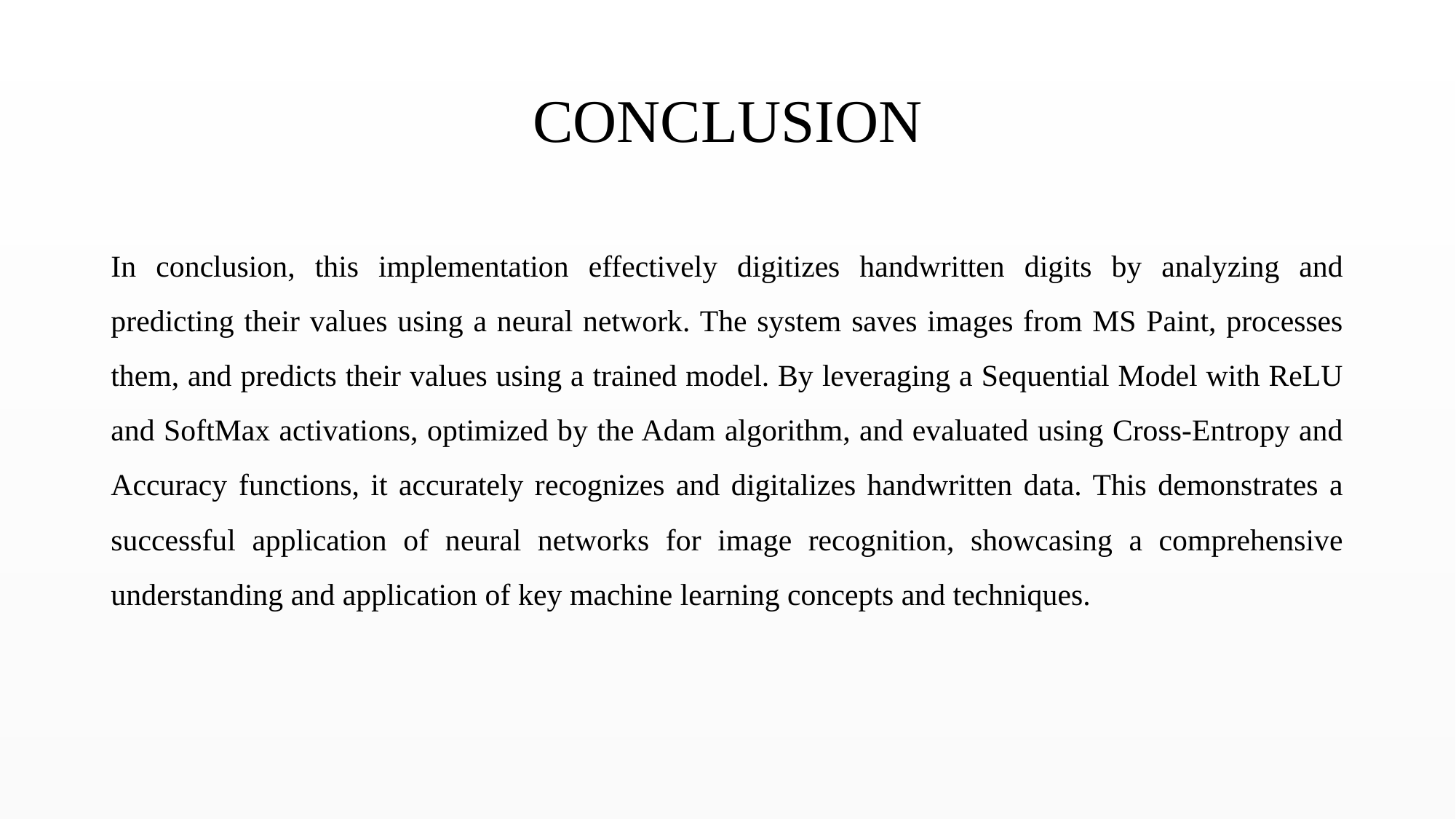

# CONCLUSION
In conclusion, this implementation effectively digitizes handwritten digits by analyzing and predicting their values using a neural network. The system saves images from MS Paint, processes them, and predicts their values using a trained model. By leveraging a Sequential Model with ReLU and SoftMax activations, optimized by the Adam algorithm, and evaluated using Cross-Entropy and Accuracy functions, it accurately recognizes and digitalizes handwritten data. This demonstrates a successful application of neural networks for image recognition, showcasing a comprehensive understanding and application of key machine learning concepts and techniques.